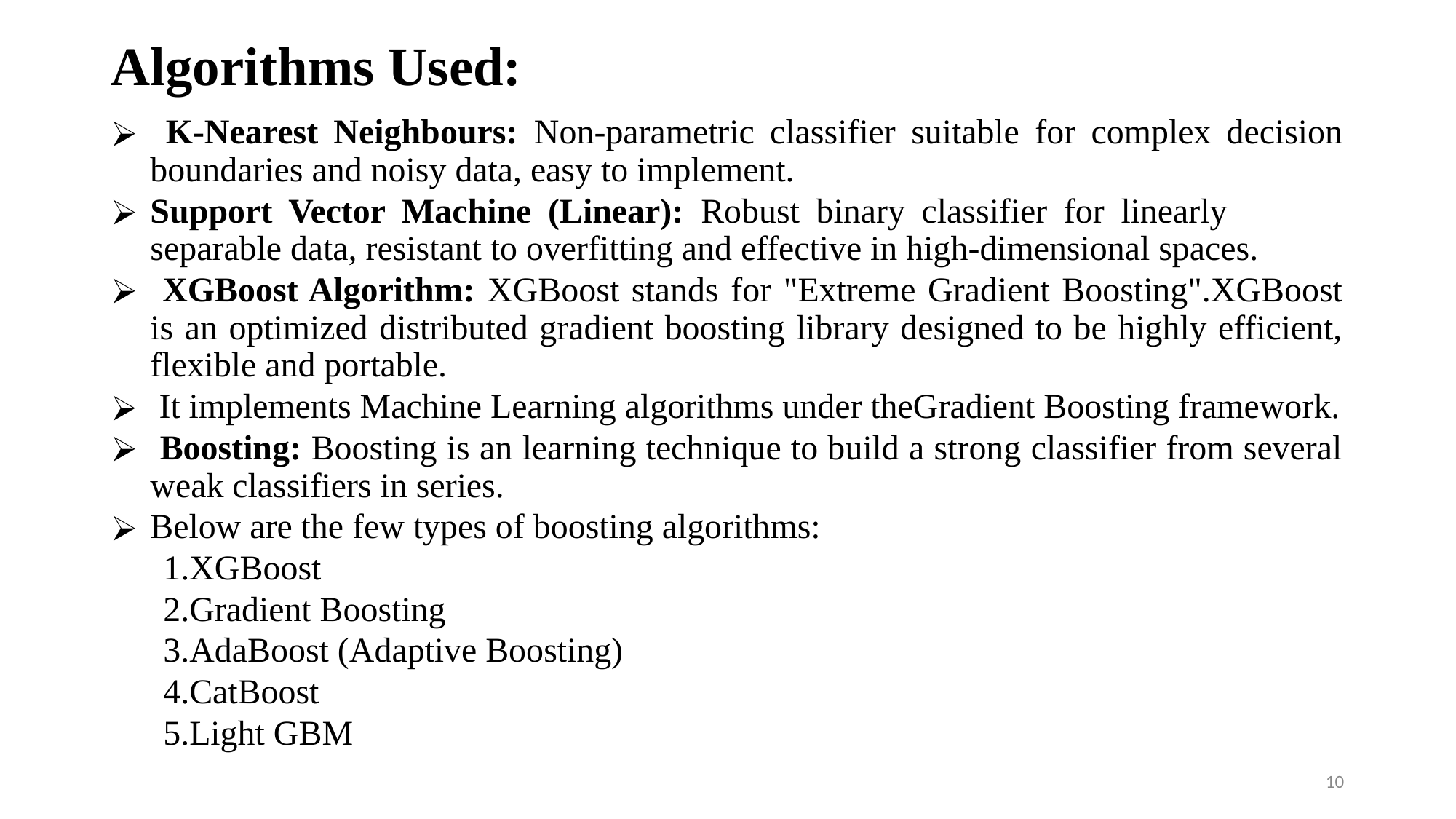

# Algorithms Used:
 K-Nearest Neighbours: Non-parametric classifier suitable for complex decision boundaries and noisy data, easy to implement.
Support Vector Machine (Linear): Robust binary classifier for linearly        separable data, resistant to overfitting and effective in high-dimensional spaces.
 XGBoost Algorithm: XGBoost stands for "Extreme Gradient Boosting".XGBoost is an optimized distributed gradient boosting library designed to be highly efficient, flexible and portable.
 It implements Machine Learning algorithms under theGradient Boosting framework.
 Boosting: Boosting is an learning technique to build a strong classifier from several weak classifiers in series.
Below are the few types of boosting algorithms:
1.XGBoost
2.Gradient Boosting
3.AdaBoost (Adaptive Boosting)
4.CatBoost
5.Light GBM

10